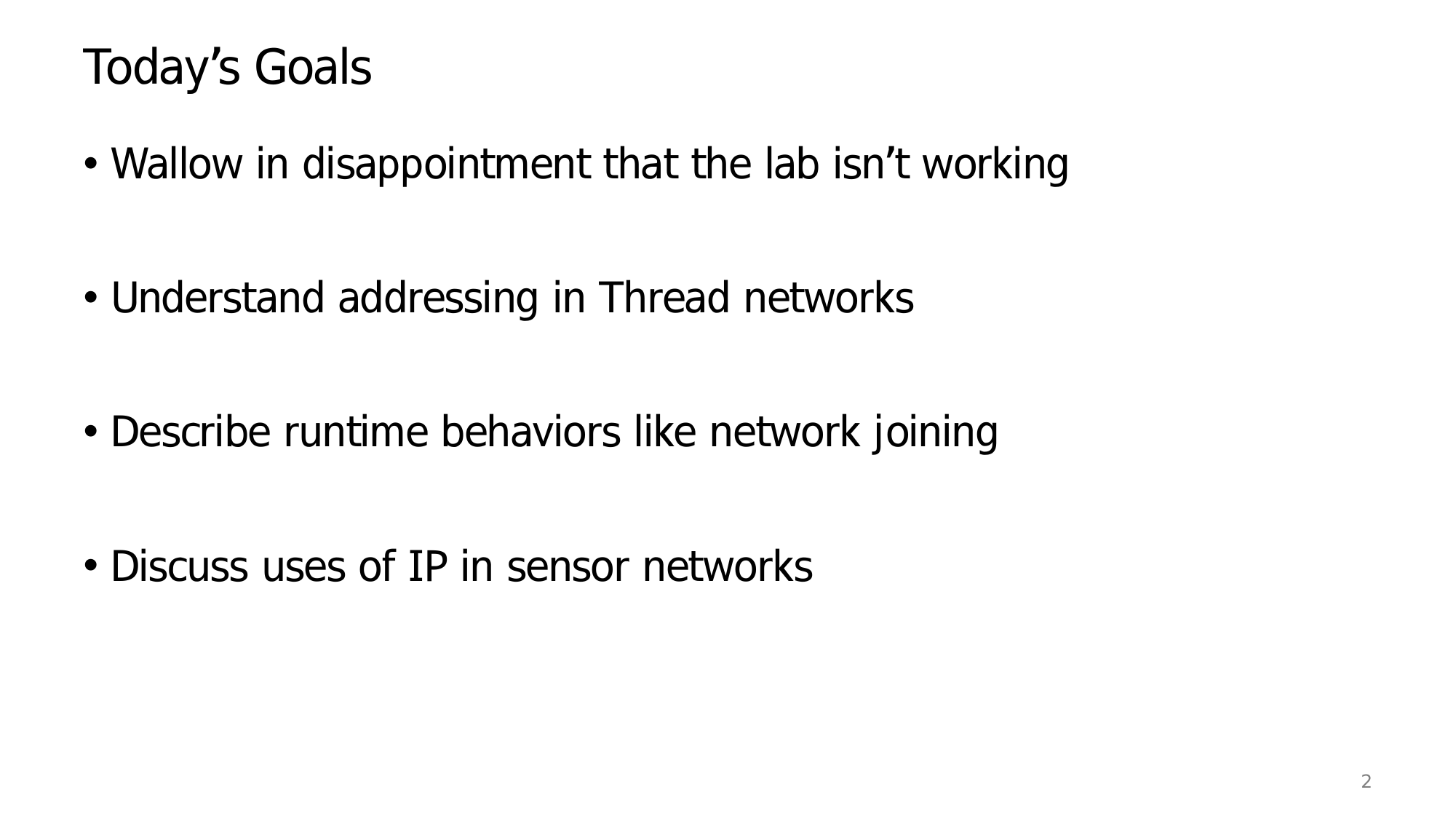

# Today’s Goals
Wallow in disappointment that the lab isn’t working

Understand addressing in Thread networks

Describe runtime behaviors like network joining

Discuss uses of IP in sensor networks
2